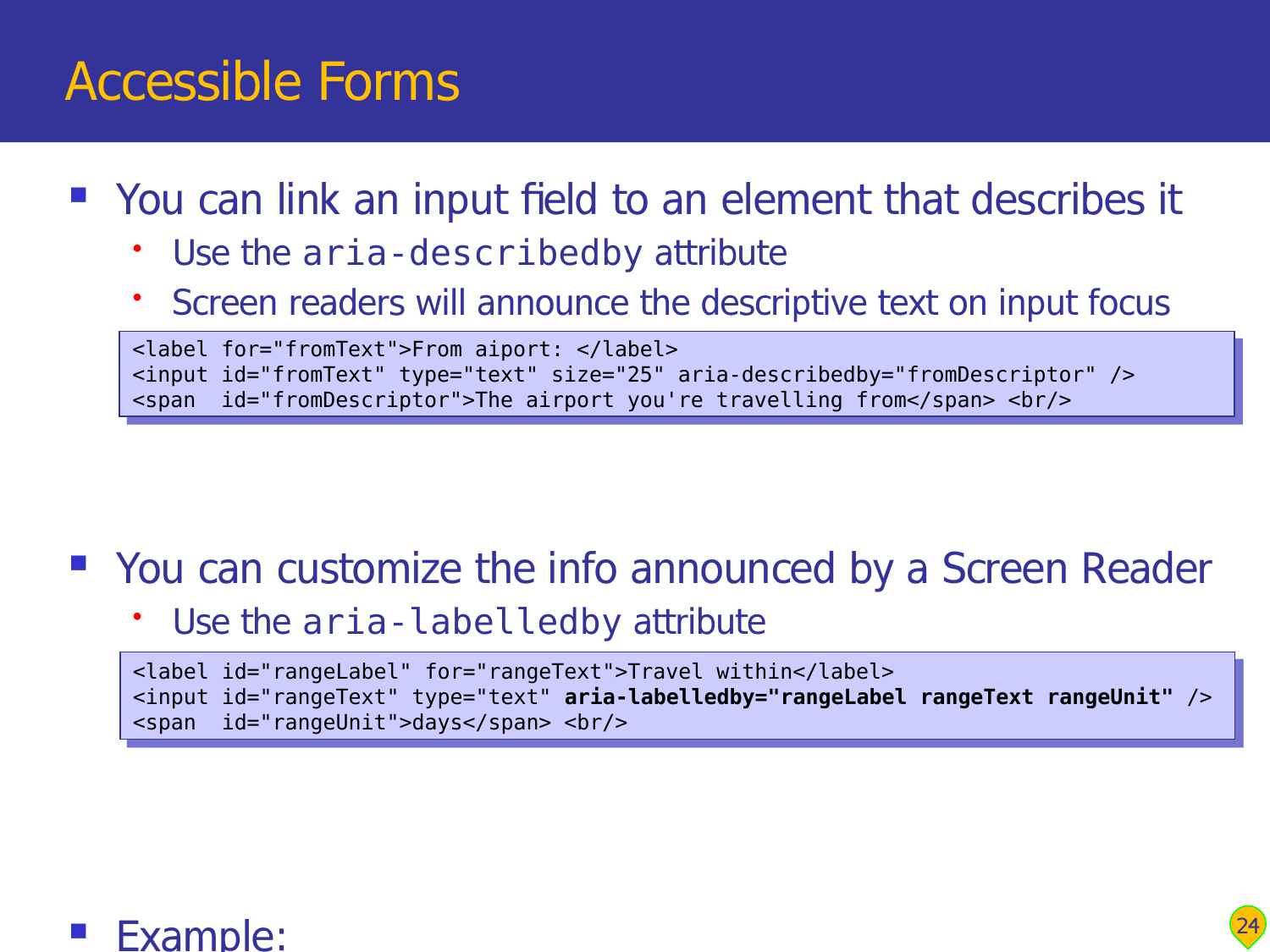

# Accessible Forms
You can link an input field to an element that describes it
Use the aria-describedby attribute
Screen readers will announce the descriptive text on input focus

You can customize the info announced by a Screen Reader
Use the aria-labelledby attribute
Screen readers will announce the series of items specified

Example:
See AccessibleForms.html
<label for="fromText">From aiport: </label>
<input id="fromText" type="text" size="25" aria-describedby="fromDescriptor" />
<span  id="fromDescriptor">The airport you're travelling from</span> <br/>
<label id="rangeLabel" for="rangeText">Travel within</label>
<input id="rangeText" type="text" aria-labelledby="rangeLabel rangeText rangeUnit" />
<span  id="rangeUnit">days</span> <br/>
24